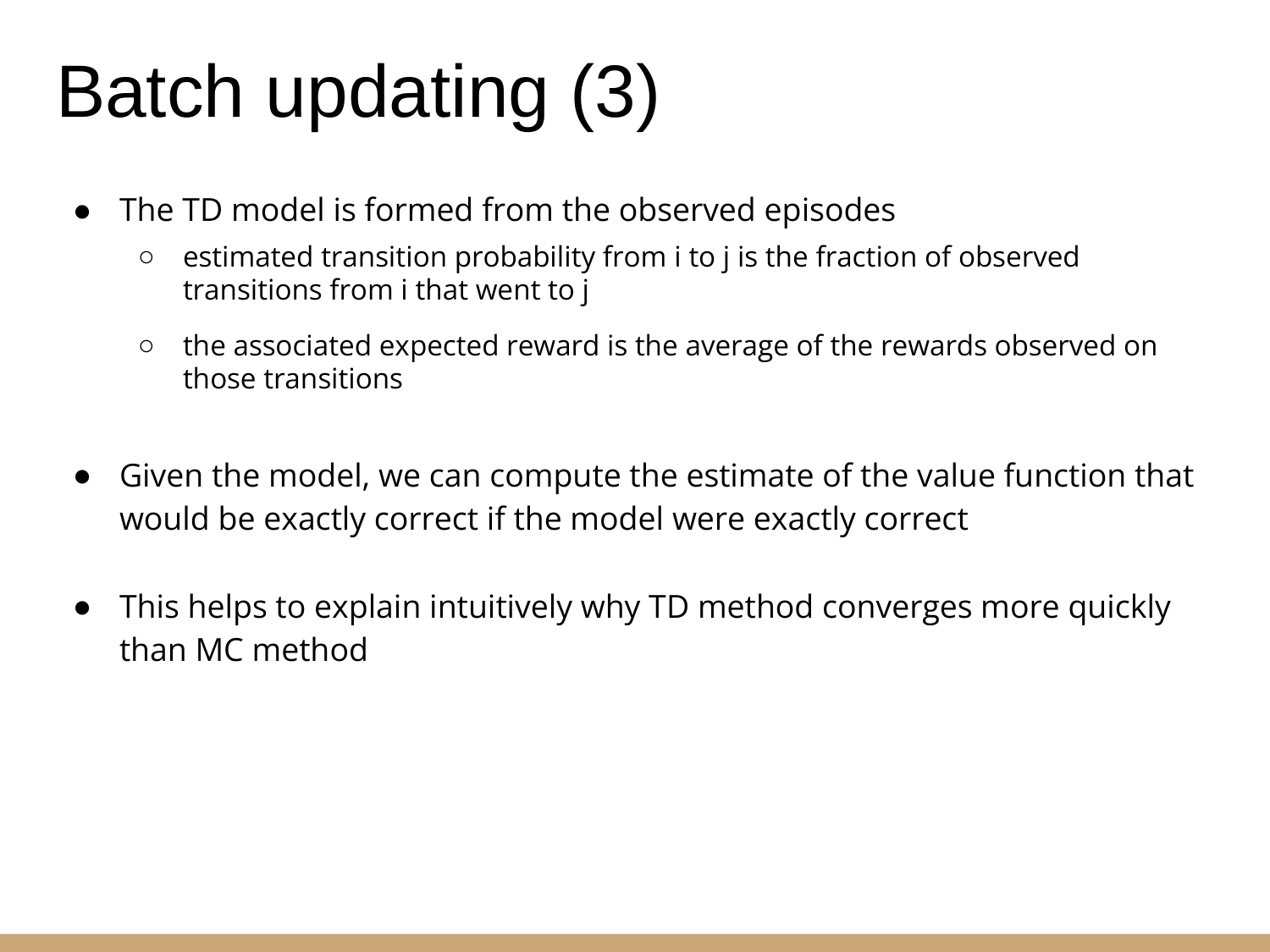

Batch updating (3)
The TD model is formed from the observed episodes
estimated transition probability from i to j is the fraction of observed transitions from i that went to j
the associated expected reward is the average of the rewards observed on those transitions

Given the model, we can compute the estimate of the value function that would be exactly correct if the model were exactly correct

This helps to explain intuitively why TD method converges more quickly than MC method